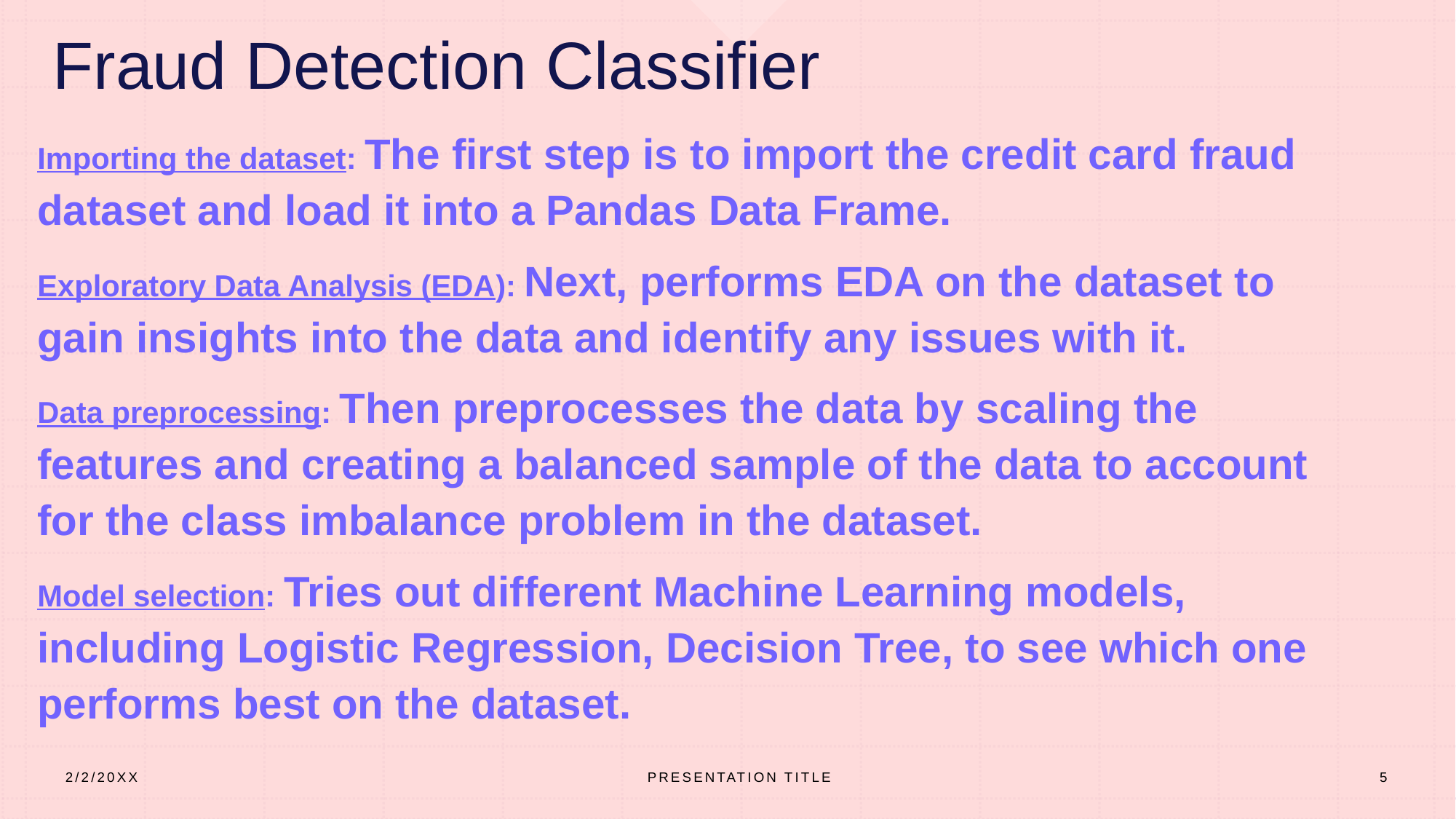

# Fraud Detection Classifier

Importing the dataset: The first step is to import the credit card fraud dataset and load it into a Pandas Data Frame.
Exploratory Data Analysis (EDA): Next, performs EDA on the dataset to gain insights into the data and identify any issues with it.
Data preprocessing: Then preprocesses the data by scaling the features and creating a balanced sample of the data to account for the class imbalance problem in the dataset.
Model selection: Tries out different Machine Learning models, including Logistic Regression, Decision Tree, to see which one performs best on the dataset.
PRESENTATION TITLE
2/2/20XX
5